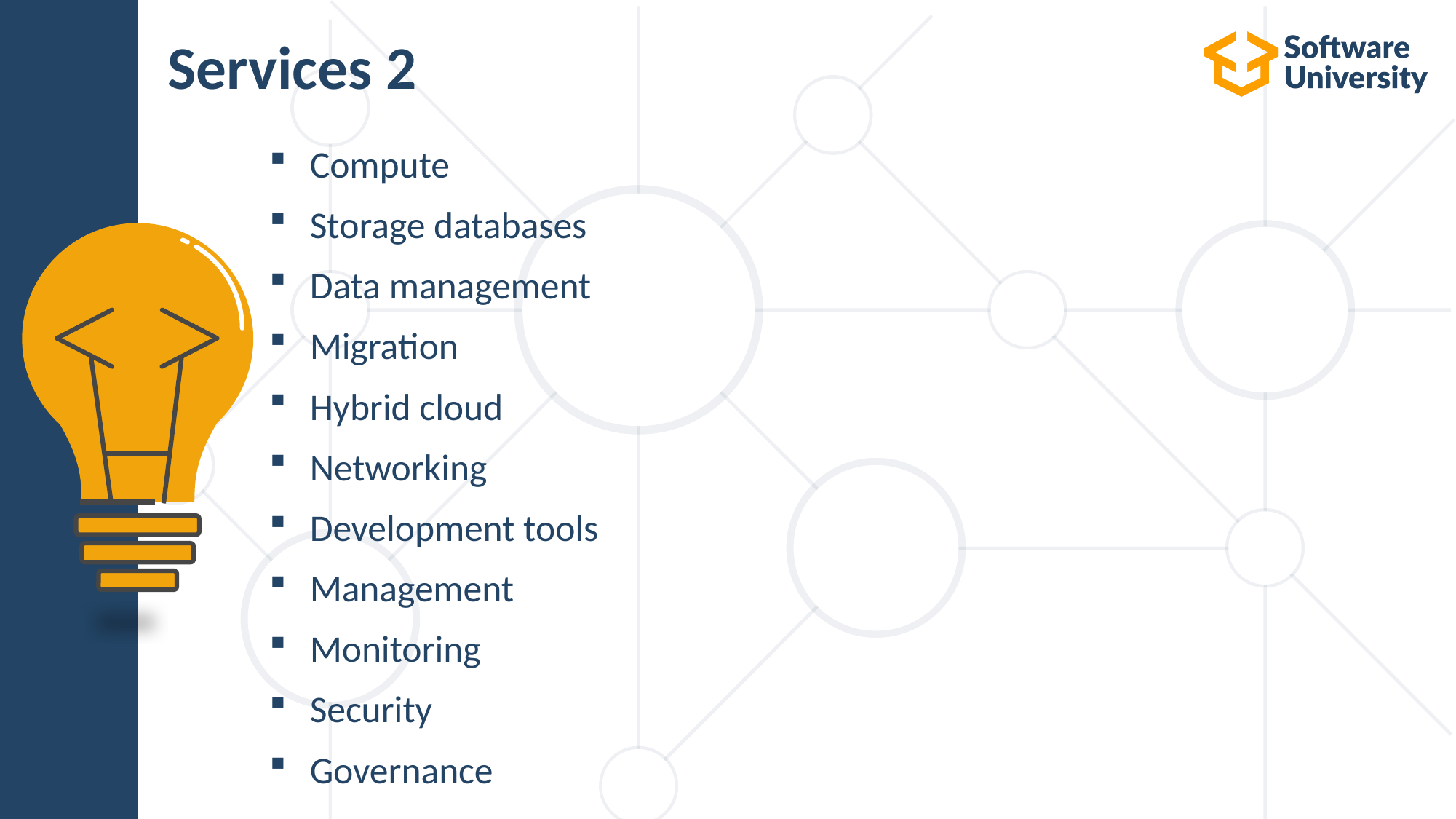

# Services 2
Compute
Storage databases
Data management
Migration
Hybrid cloud
Networking
Development tools
Management
Monitoring
Security
Governance